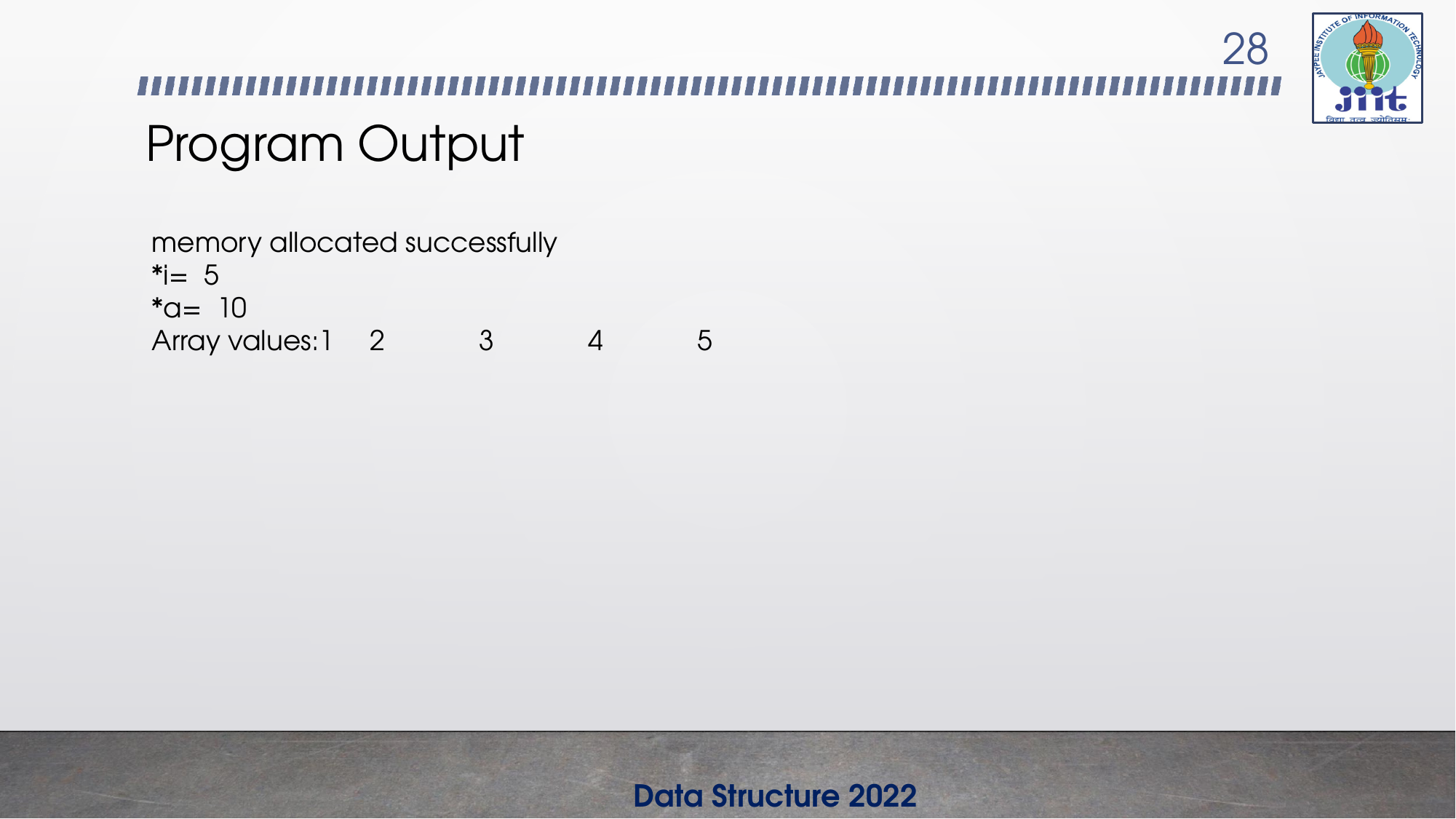

28
# Program Output
memory allocated successfully
*i=  5
*a=  10
Array values:1	2	3	4	5